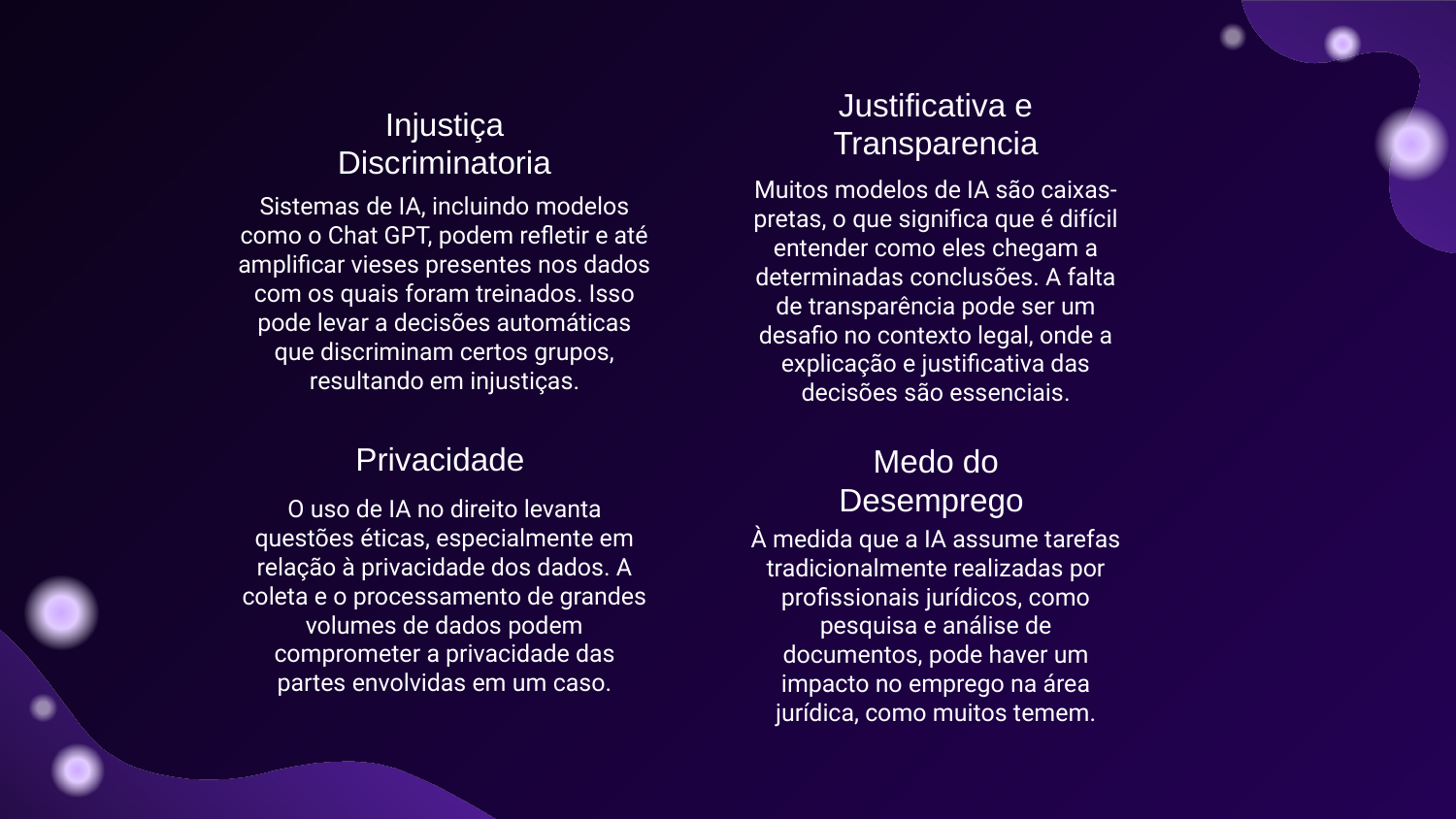

Justificativa e Transparencia
Injustiça Discriminatoria
Muitos modelos de IA são caixas-pretas, o que significa que é difícil entender como eles chegam a determinadas conclusões. A falta de transparência pode ser um desafio no contexto legal, onde a explicação e justificativa das decisões são essenciais.
Sistemas de IA, incluindo modelos como o Chat GPT, podem refletir e até amplificar vieses presentes nos dados com os quais foram treinados. Isso pode levar a decisões automáticas que discriminam certos grupos, resultando em injustiças.
Medo do Desemprego
Privacidade
O uso de IA no direito levanta questões éticas, especialmente em relação à privacidade dos dados. A coleta e o processamento de grandes volumes de dados podem comprometer a privacidade das partes envolvidas em um caso.
À medida que a IA assume tarefas tradicionalmente realizadas por profissionais jurídicos, como pesquisa e análise de documentos, pode haver um impacto no emprego na área jurídica, como muitos temem.